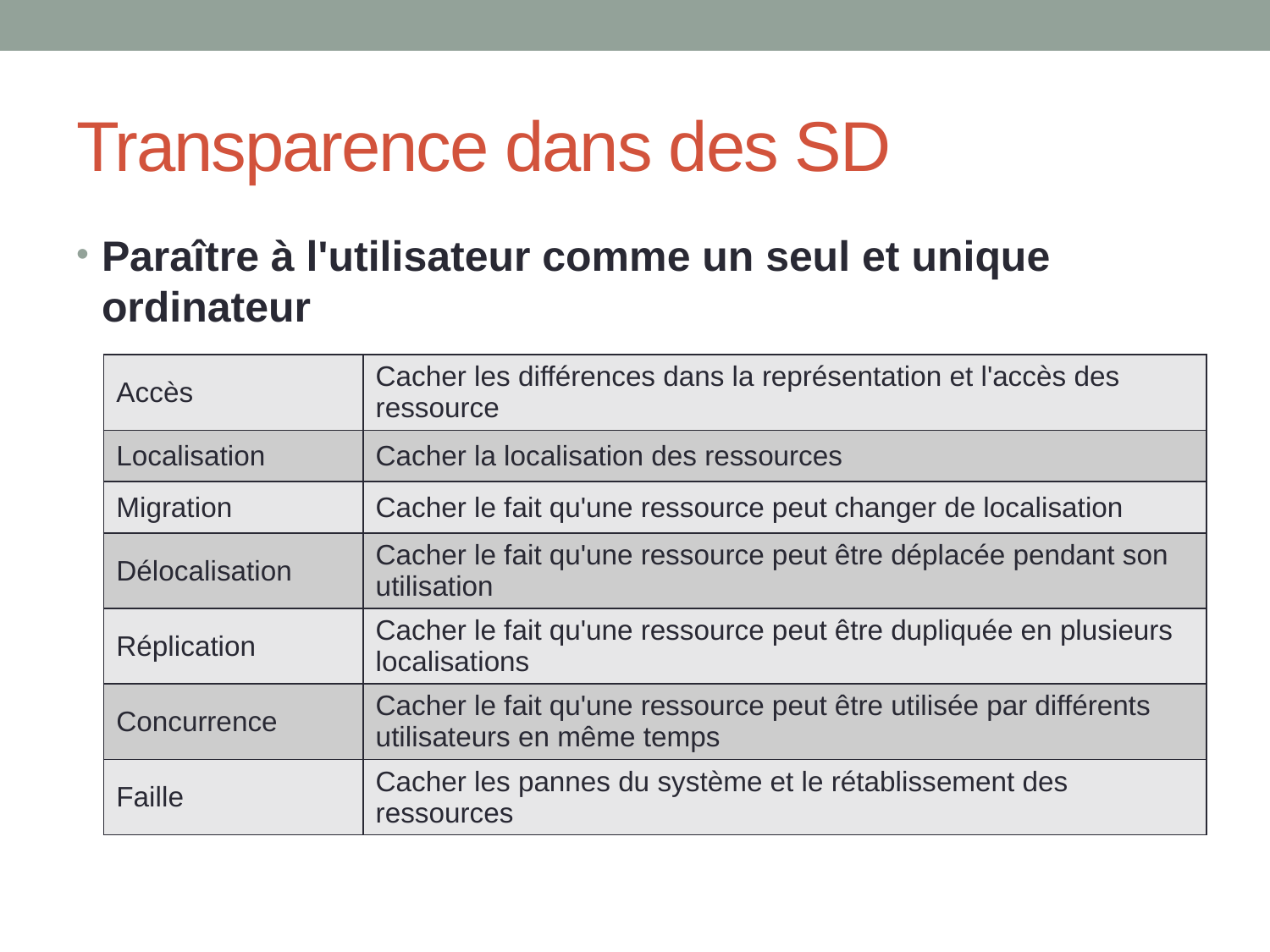

# Transparence dans des SD
Paraître à l'utilisateur comme un seul et unique ordinateur

| Accès | Cacher les différences dans la représentation et l'accès des ressource |
| --- | --- |
| Localisation | Cacher la localisation des ressources |
| Migration | Cacher le fait qu'une ressource peut changer de localisation |
| Délocalisation | Cacher le fait qu'une ressource peut être déplacée pendant son utilisation |
| Réplication | Cacher le fait qu'une ressource peut être dupliquée en plusieurs localisations |
| Concurrence | Cacher le fait qu'une ressource peut être utilisée par différents utilisateurs en même temps |
| Faille | Cacher les pannes du système et le rétablissement des ressources |